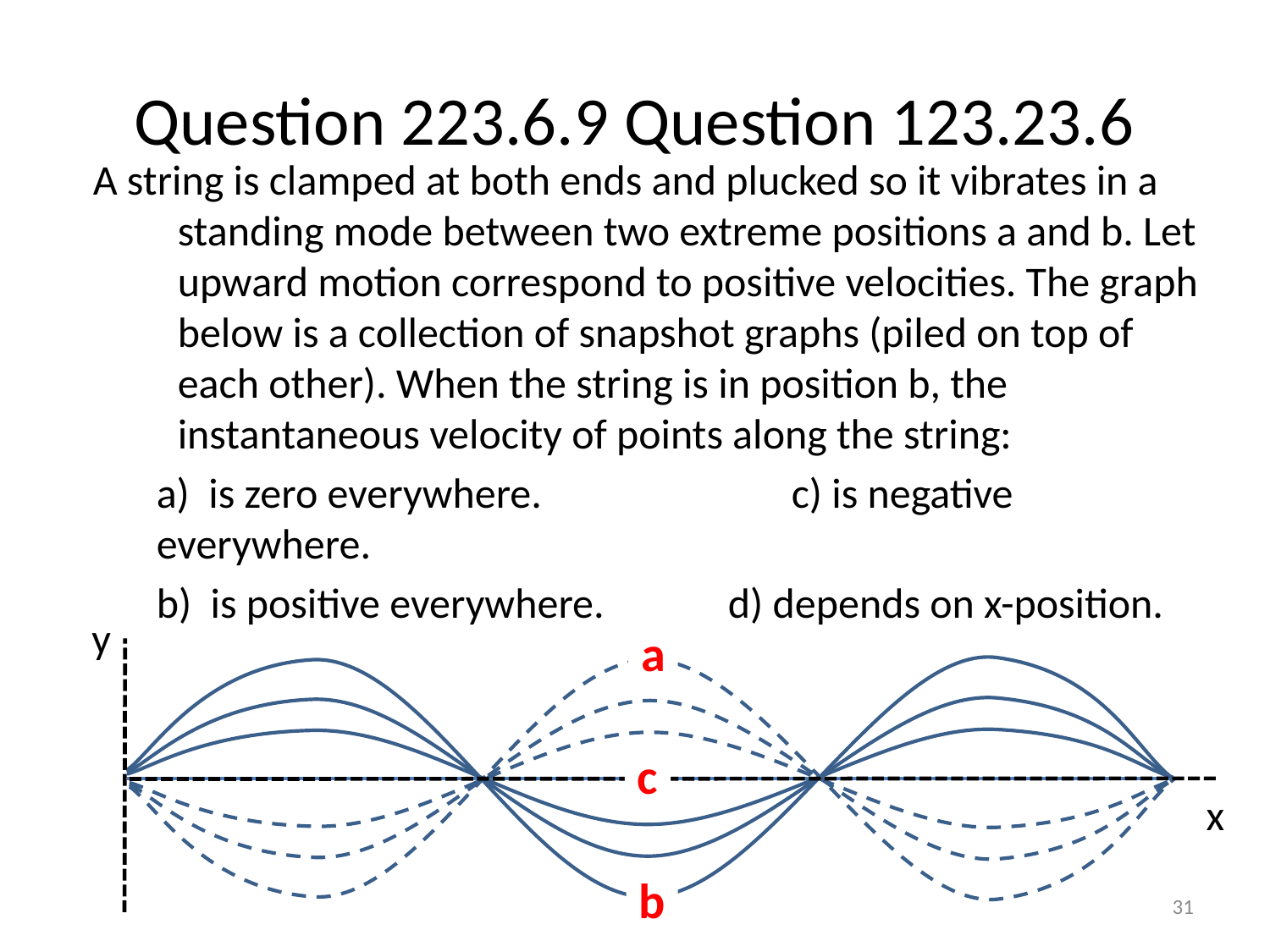

# Question 223.6.9 Question 123.23.6
A string is clamped at both ends and plucked so it vibrates in a standing mode between two extreme positions a and b. Let upward motion correspond to positive velocities. The graph below is a collection of snapshot graphs (piled on top of each other). When the string is in position b, the instantaneous velocity of points along the string:
a)  is zero everywhere. 		c) is negative everywhere.
b)  is positive everywhere.             d) depends on x-position.

y
a

c
x
b
31